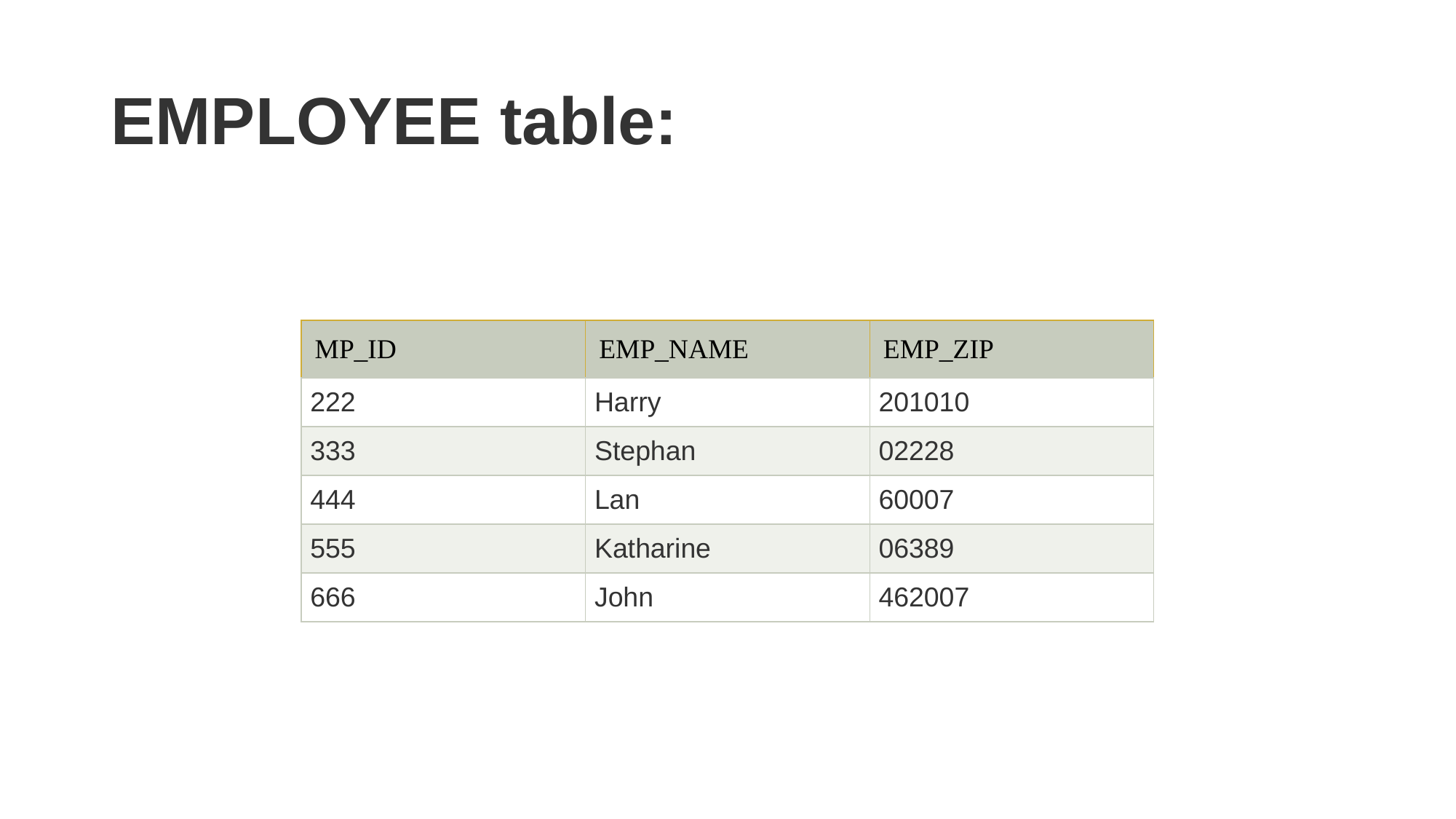

# EMPLOYEE table:
| MP\_ID | EMP\_NAME | EMP\_ZIP |
| --- | --- | --- |
| 222 | Harry | 201010 |
| 333 | Stephan | 02228 |
| 444 | Lan | 60007 |
| 555 | Katharine | 06389 |
| 666 | John | 462007 |